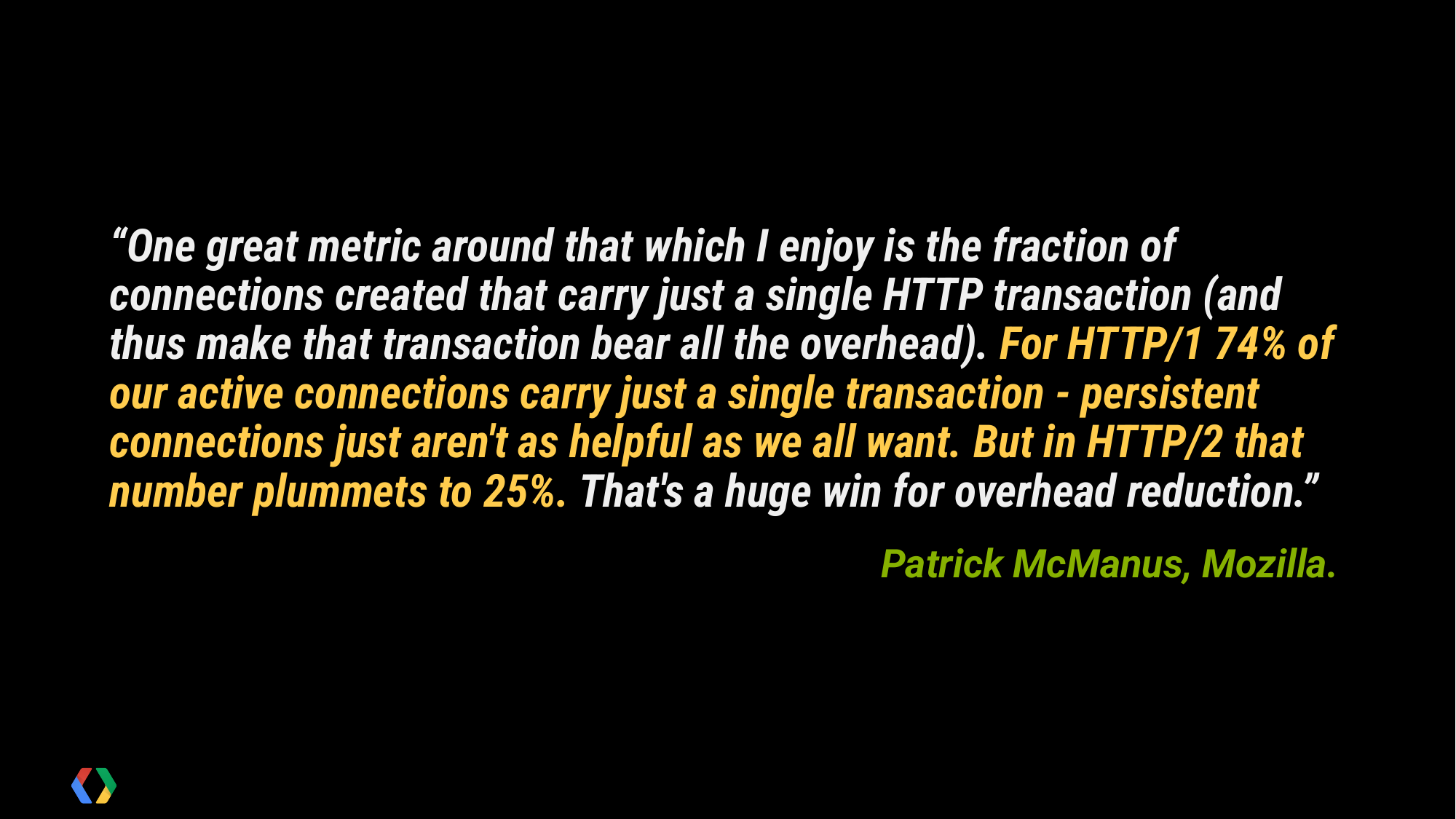

“One great metric around that which I enjoy is the fraction of connections created that carry just a single HTTP transaction (and thus make that transaction bear all the overhead). For HTTP/1 74% of our active connections carry just a single transaction - persistent connections just aren't as helpful as we all want. But in HTTP/2 that number plummets to 25%. That's a huge win for overhead reduction.”
Patrick McManus, Mozilla.